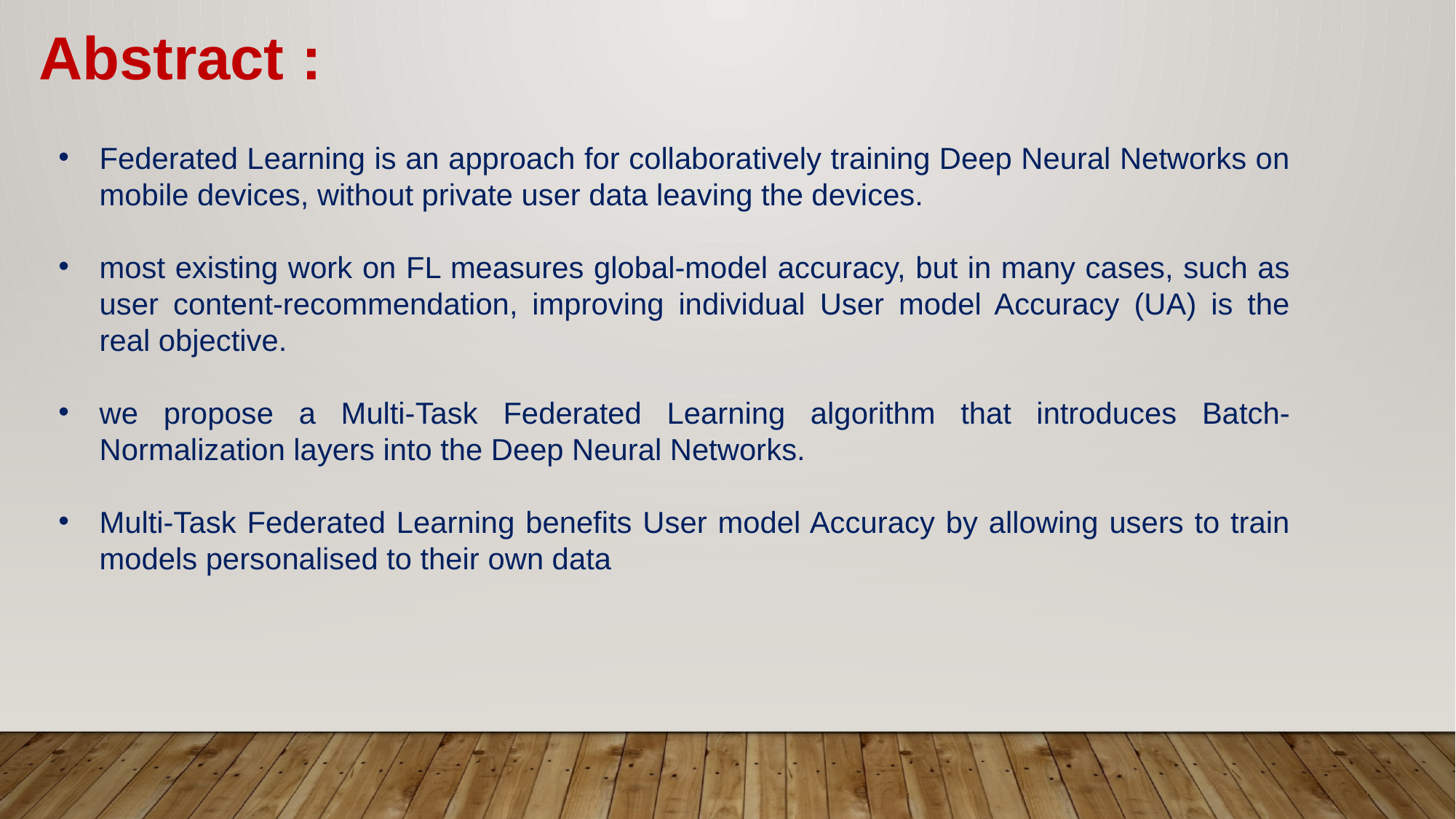

Abstract :
Federated Learning is an approach for collaboratively training Deep Neural Networks on mobile devices, without private user data leaving the devices.

most existing work on FL measures global-model accuracy, but in many cases, such as user content-recommendation, improving individual User model Accuracy (UA) is the real objective.

we propose a Multi-Task Federated Learning algorithm that introduces Batch-Normalization layers into the Deep Neural Networks.

Multi-Task Federated Learning benefits User model Accuracy by allowing users to train models personalised to their own data